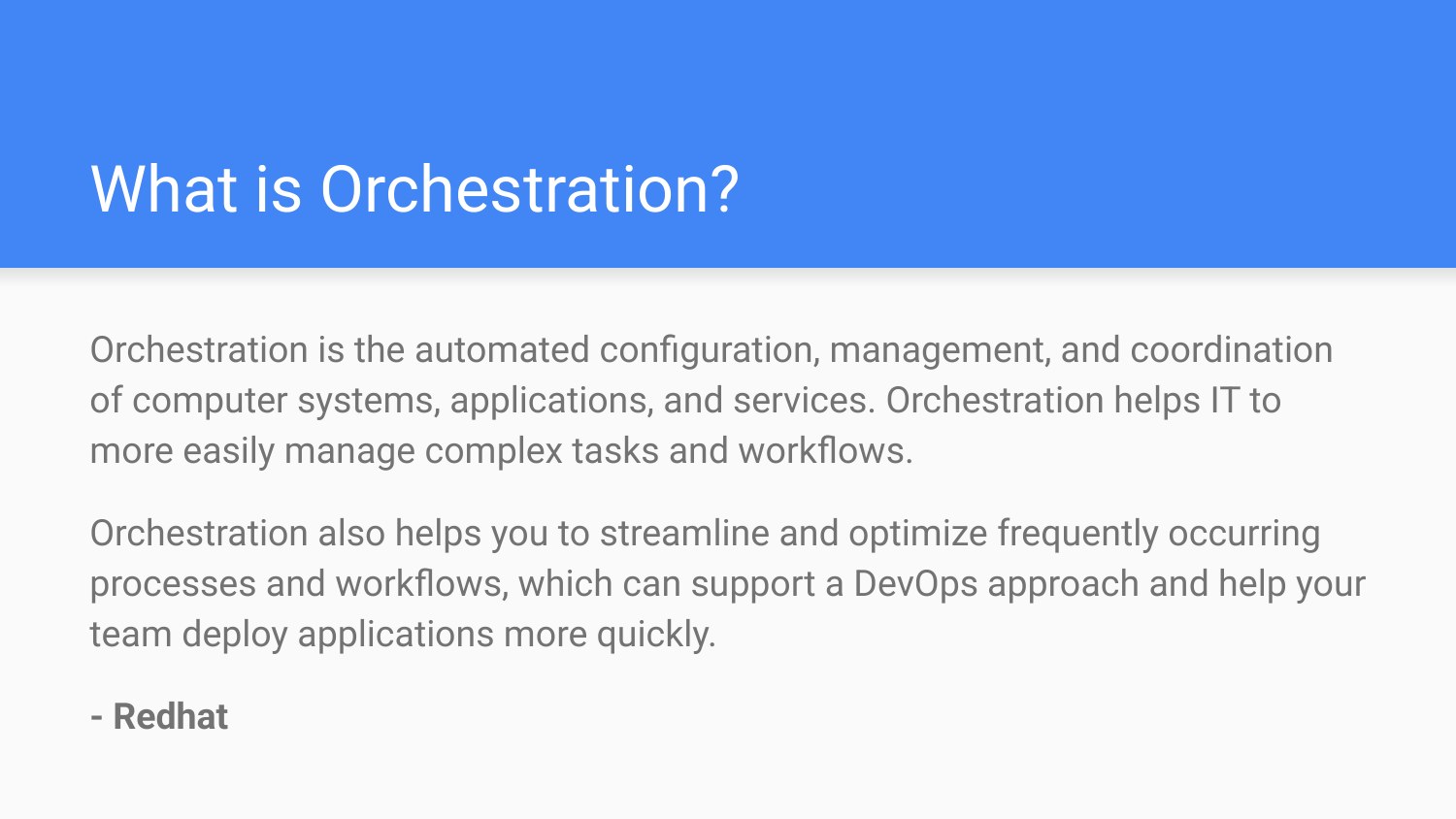

# What is Orchestration?
Orchestration is the automated configuration, management, and coordination of computer systems, applications, and services. Orchestration helps IT to more easily manage complex tasks and workflows.
Orchestration also helps you to streamline and optimize frequently occurring processes and workflows, which can support a DevOps approach and help your team deploy applications more quickly.
- Redhat